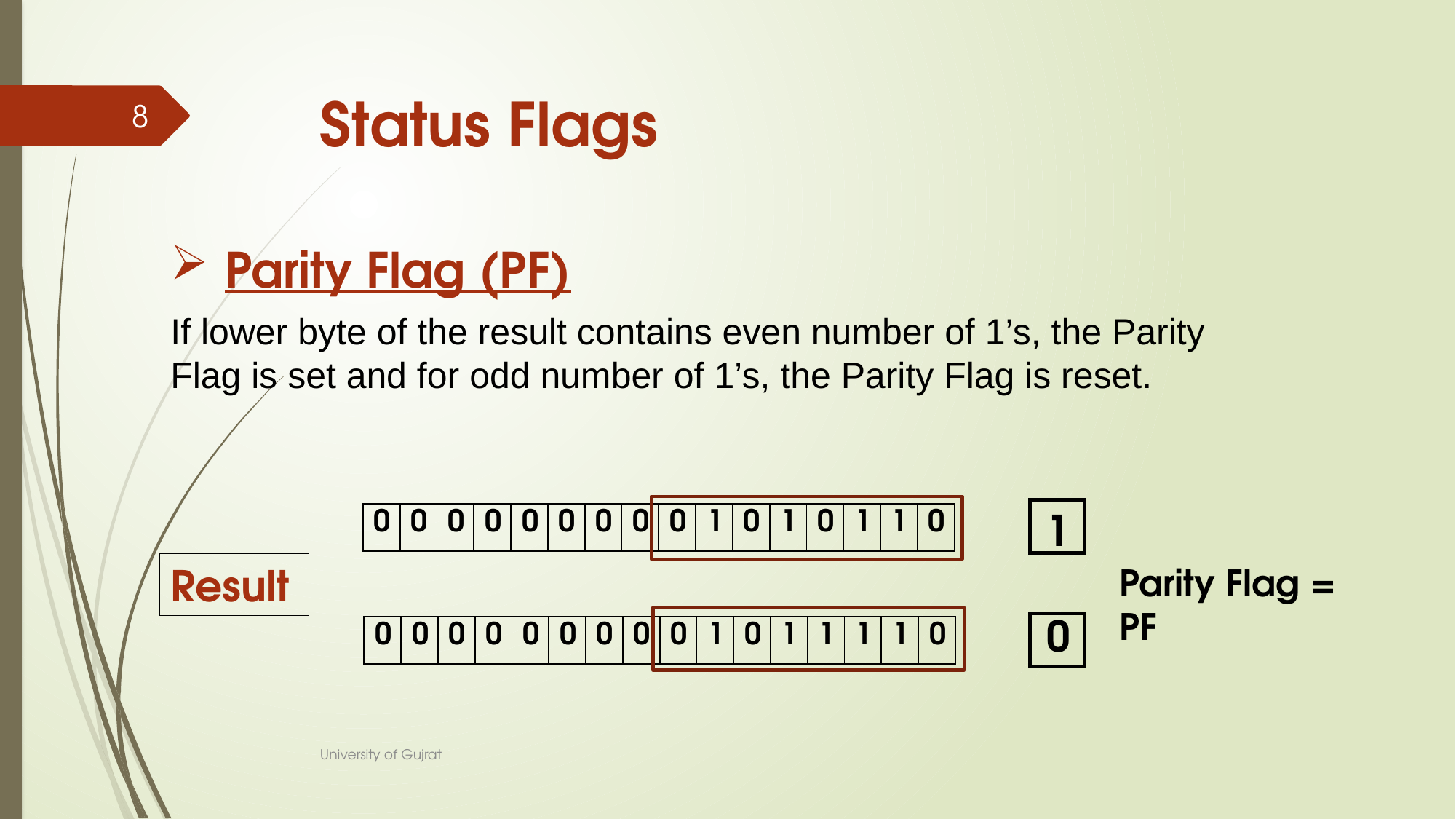

# Status Flags
8
Parity Flag (PF)

If lower byte of the result contains even number of 1’s, the Parity Flag is set and for odd number of 1’s, the Parity Flag is reset.

1

| 0 | 0 | 0 | 0 | 0 | 0 | 0 | 0 | 0 | 1 | 0 | 1 | 0 | 1 | 1 | 0 |
| --- | --- | --- | --- | --- | --- | --- | --- | --- | --- | --- | --- | --- | --- | --- | --- |
Result
Parity Flag = PF
0

| 0 | 0 | 0 | 0 | 0 | 0 | 0 | 0 | 0 | 1 | 0 | 1 | 1 | 1 | 1 | 0 |
| --- | --- | --- | --- | --- | --- | --- | --- | --- | --- | --- | --- | --- | --- | --- | --- |
University of Gujrat